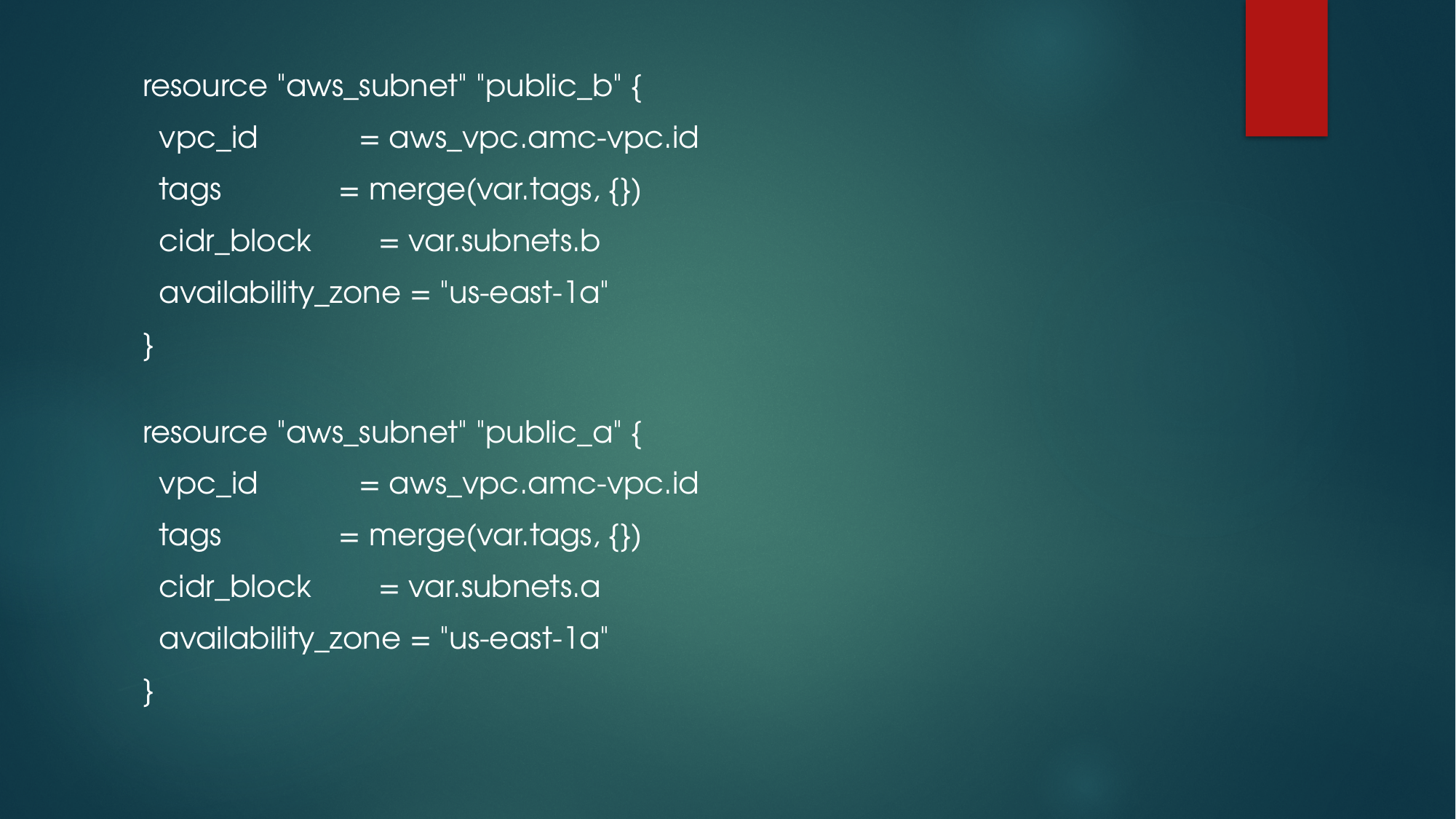

resource "aws_subnet" "public_b" {
  vpc_id            = aws_vpc.amc-vpc.id
  tags              = merge(var.tags, {})
  cidr_block        = var.subnets.b
  availability_zone = "us-east-1a"
}
resource "aws_subnet" "public_a" {
  vpc_id            = aws_vpc.amc-vpc.id
  tags              = merge(var.tags, {})
  cidr_block        = var.subnets.a
  availability_zone = "us-east-1a"
}